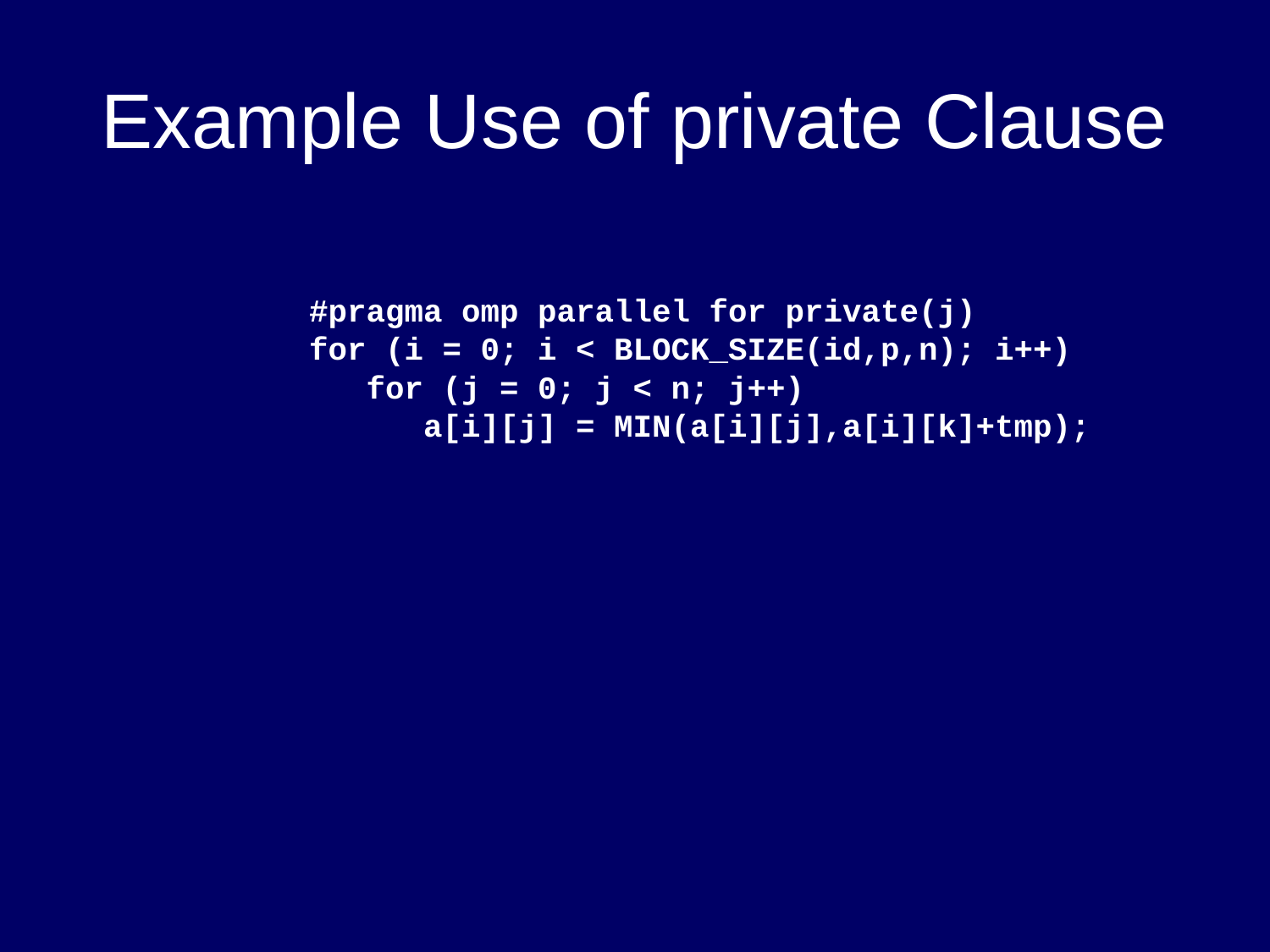

# Example Use of private Clause

#pragma omp parallel for private(j)
for (i = 0; i < BLOCK_SIZE(id,p,n); i++)
   for (j = 0; j < n; j++)
      a[i][j] = MIN(a[i][j],a[i][k]+tmp);